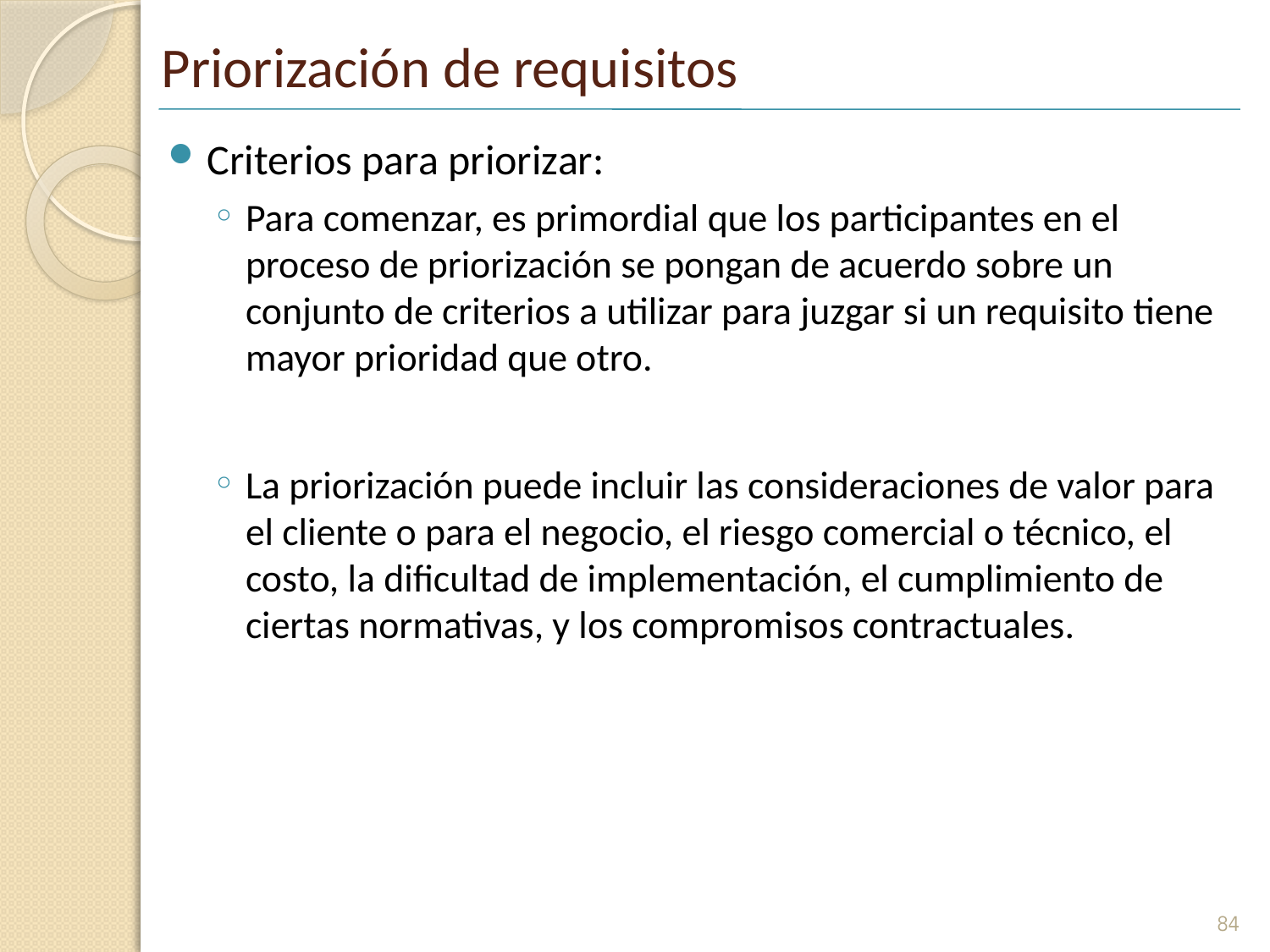

# Priorización de requisitos
Criterios para priorizar:
Para comenzar, es primordial que los participantes en el proceso de priorización se pongan de acuerdo sobre un conjunto de criterios a utilizar para juzgar si un requisito tiene mayor prioridad que otro.

La priorización puede incluir las consideraciones de valor para el cliente o para el negocio, el riesgo comercial o técnico, el costo, la dificultad de implementación, el cumplimiento de ciertas normativas, y los compromisos contractuales.
84